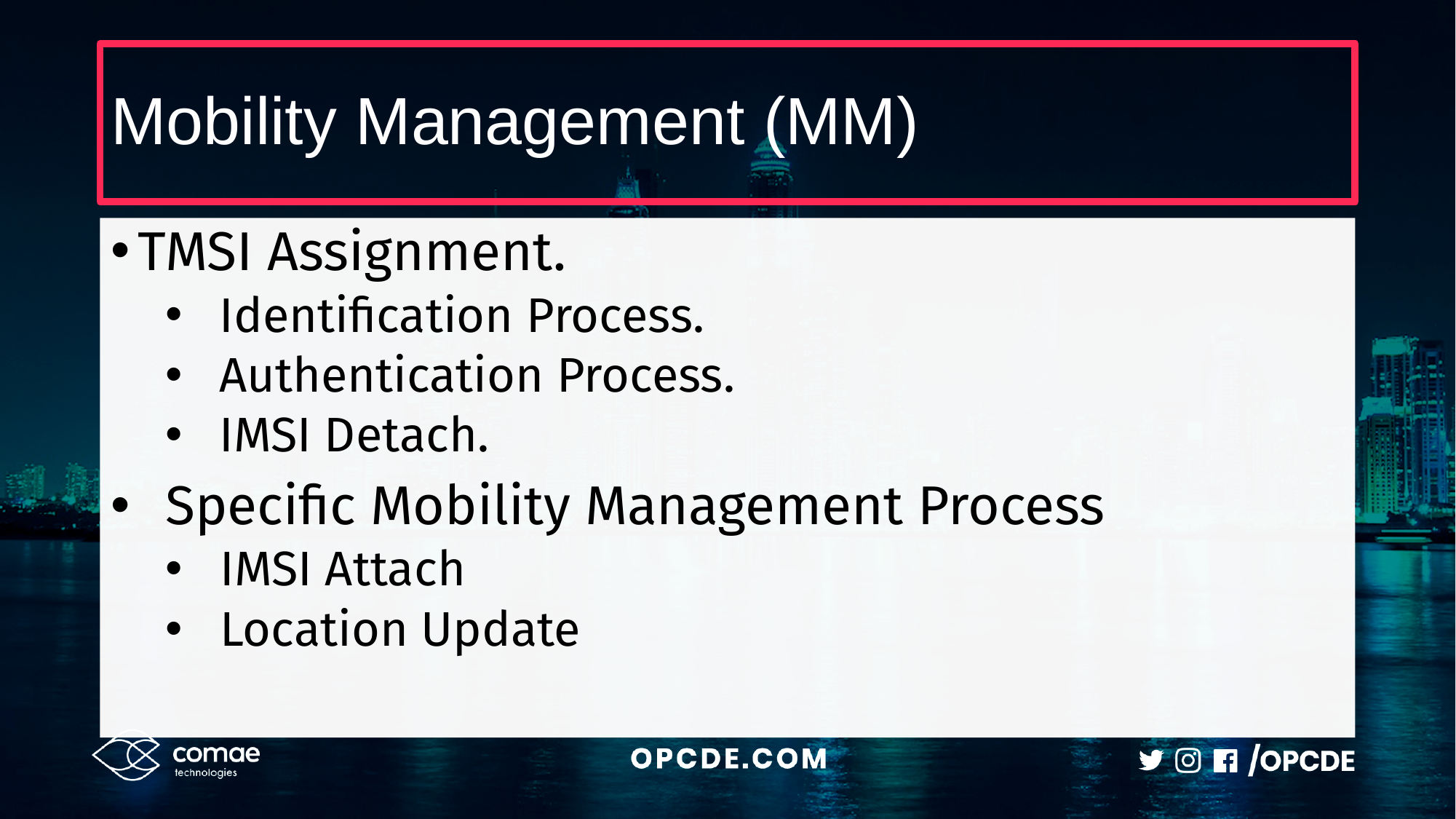

# Mobility Management (MM)
TMSI Assignment.
 Identification Process.
 Authentication Process.
 IMSI Detach.
Specific Mobility Management Process
IMSI Attach
Location Update